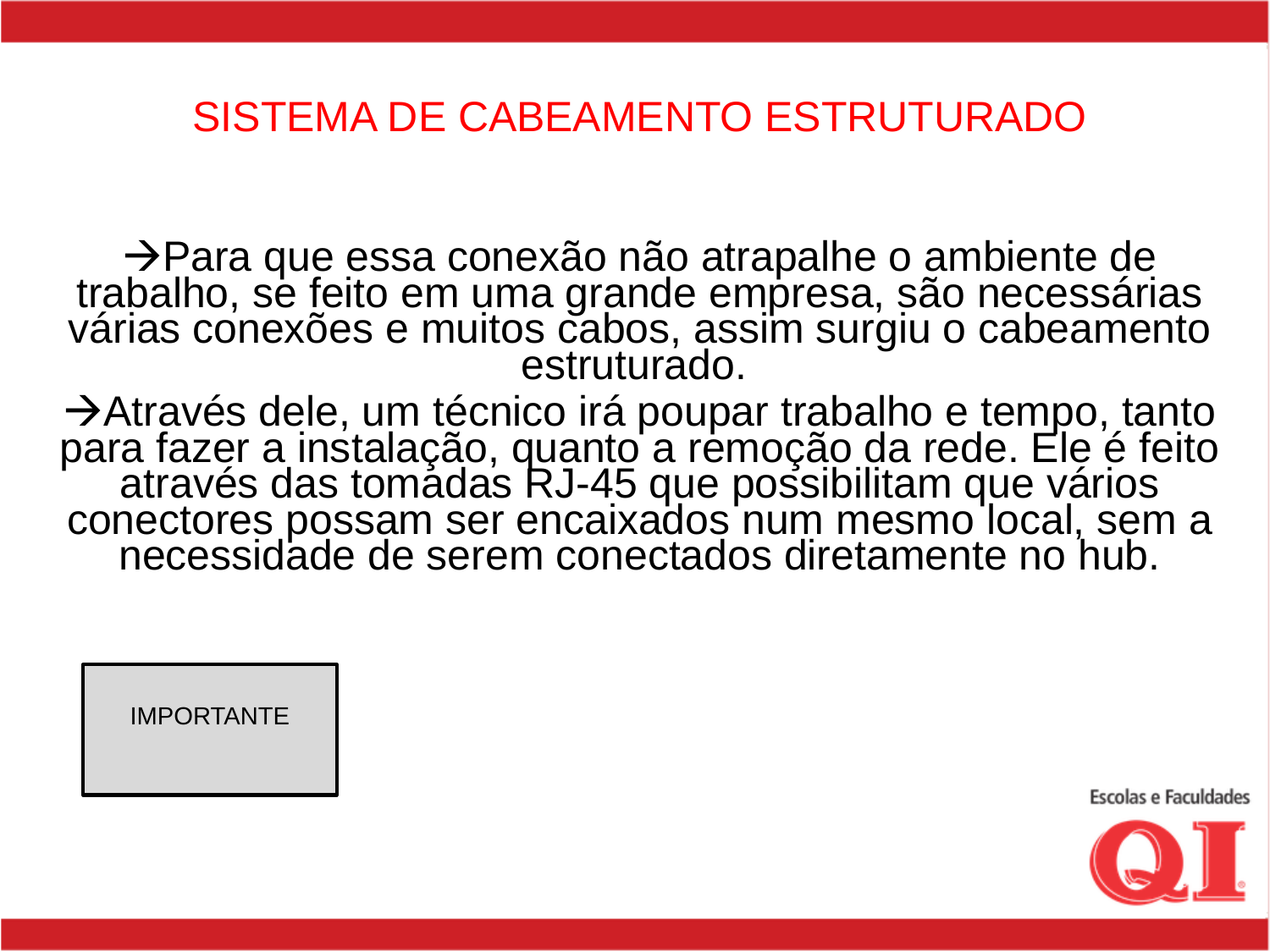

SISTEMA DE CABEAMENTO ESTRUTURADO

🡪Para que essa conexão não atrapalhe o ambiente de trabalho, se feito em uma grande empresa, são necessárias várias conexões e muitos cabos, assim surgiu o cabeamento estruturado.
🡪Através dele, um técnico irá poupar trabalho e tempo, tanto para fazer a instalação, quanto a remoção da rede. Ele é feito através das tomadas RJ-45 que possibilitam que vários conectores possam ser encaixados num mesmo local, sem a necessidade de serem conectados diretamente no hub.
IMPORTANTE